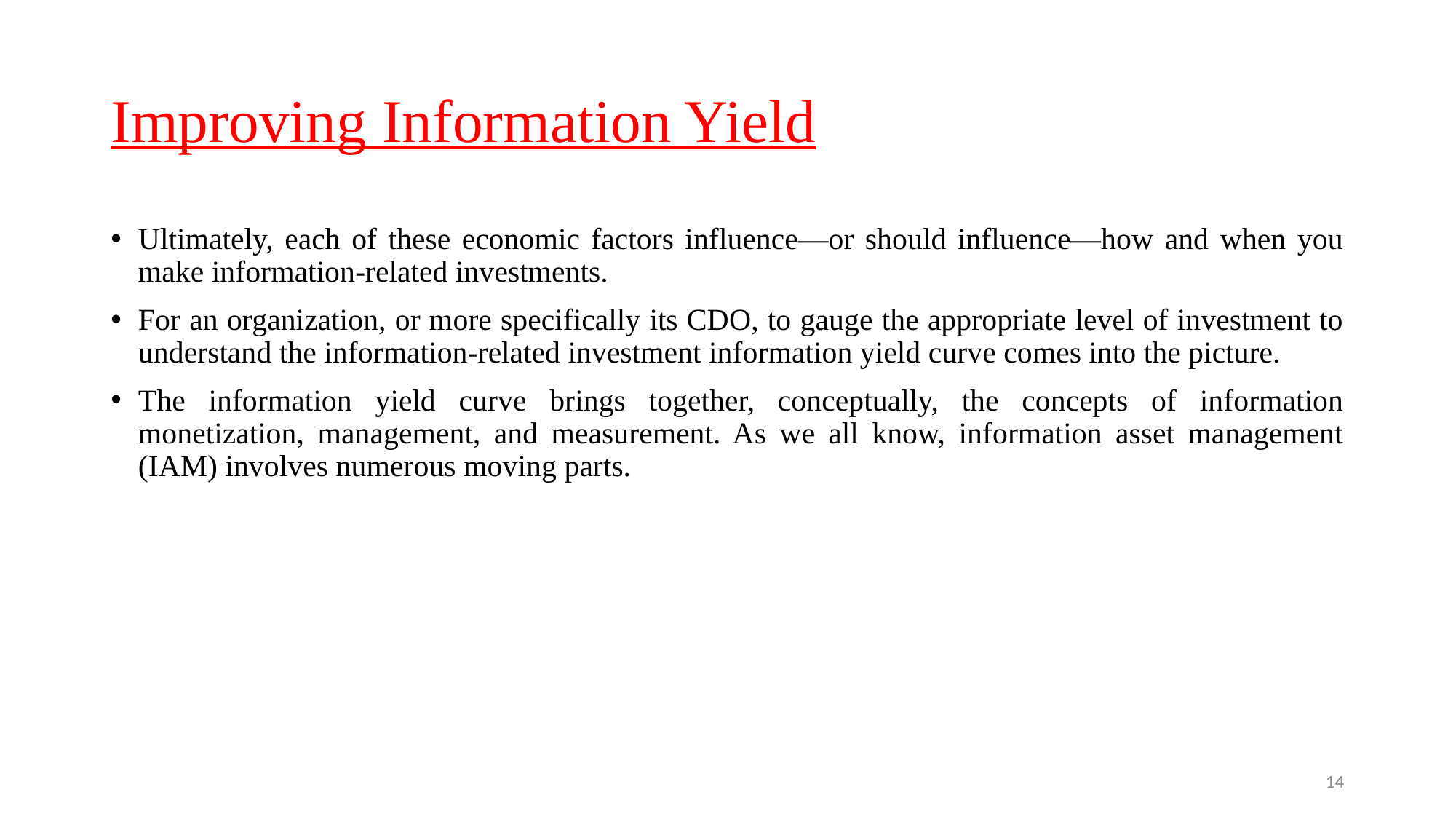

# Improving Information Yield
Ultimately, each of these economic factors influence—or should influence—how and when you make information-related investments.
For an organization, or more specifically its CDO, to gauge the appropriate level of investment to understand the information-related investment information yield curve comes into the picture.
The information yield curve brings together, conceptually, the concepts of information monetization, management, and measurement. As we all know, information asset management (IAM) involves numerous moving parts.

14